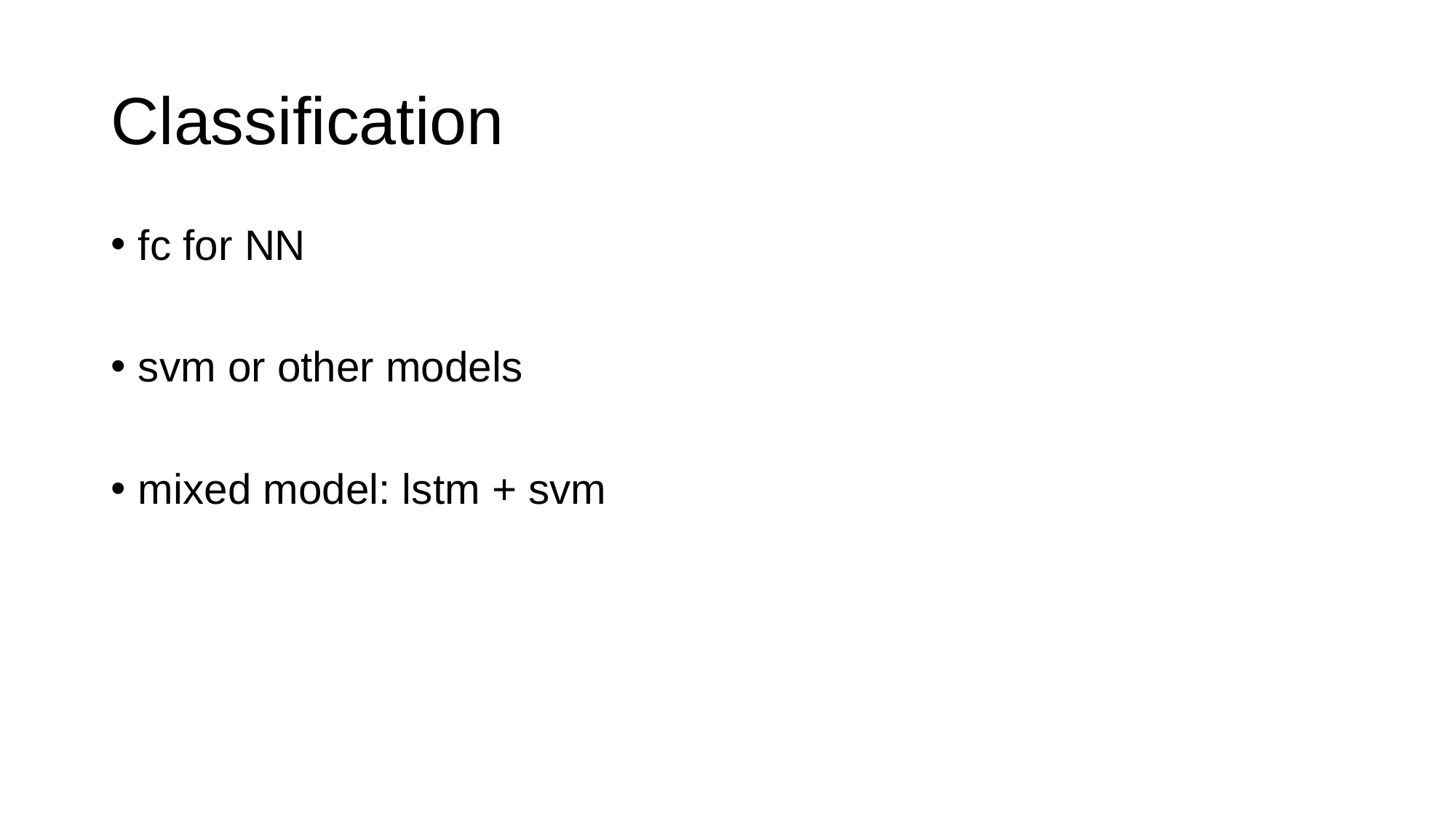

# Classification
fc for NN

svm or other models

mixed model: lstm + svm